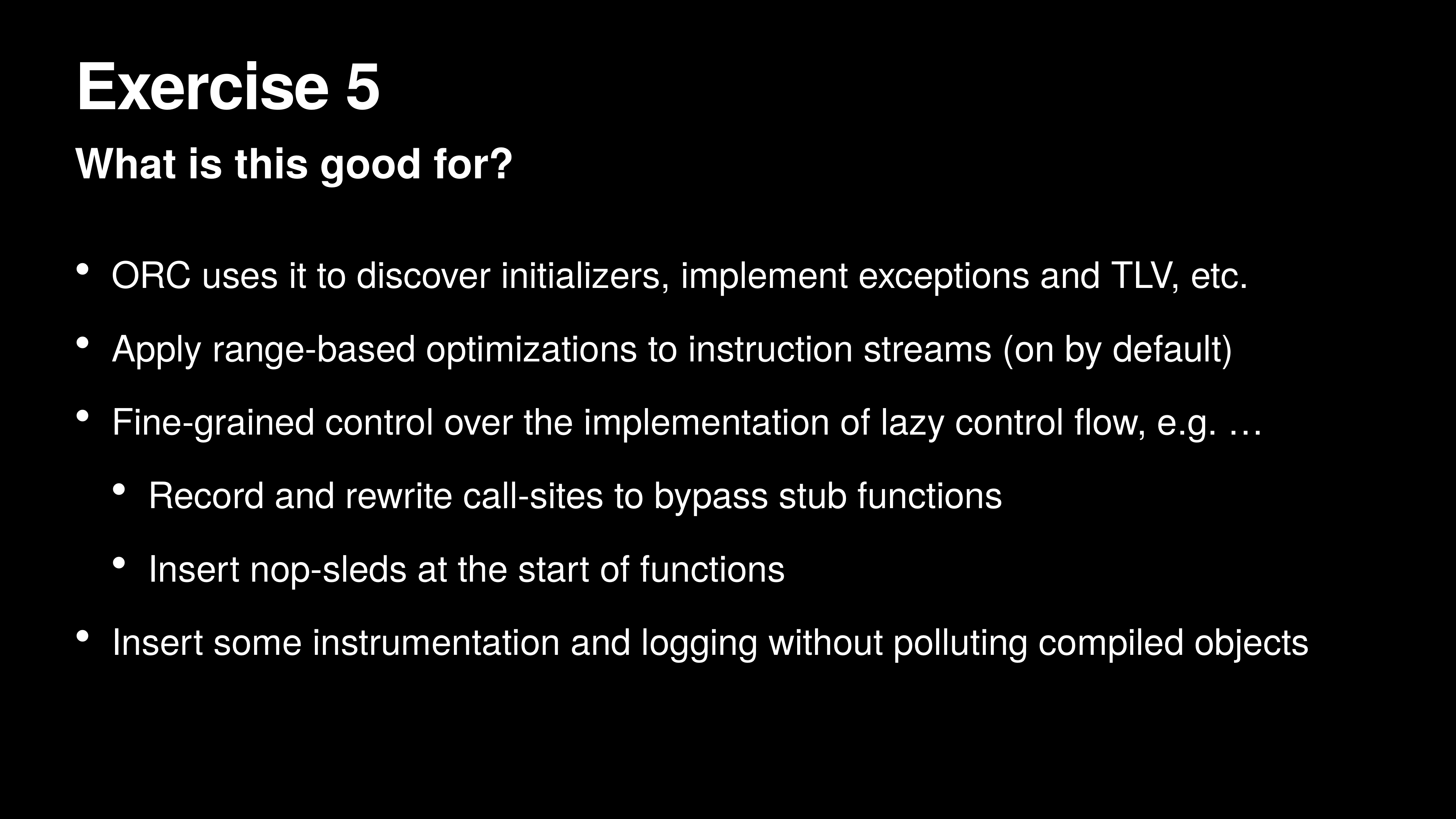

# Exercise 5
What is this good for?
ORC uses it to discover initializers, implement exceptions and TLV, etc.
Apply range-based optimizations to instruction streams (on by default)
Fine-grained control over the implementation of lazy control flow, e.g. …
Record and rewrite call-sites to bypass stub functions
Insert nop-sleds at the start of functions
Insert some instrumentation and logging without polluting compiled objects